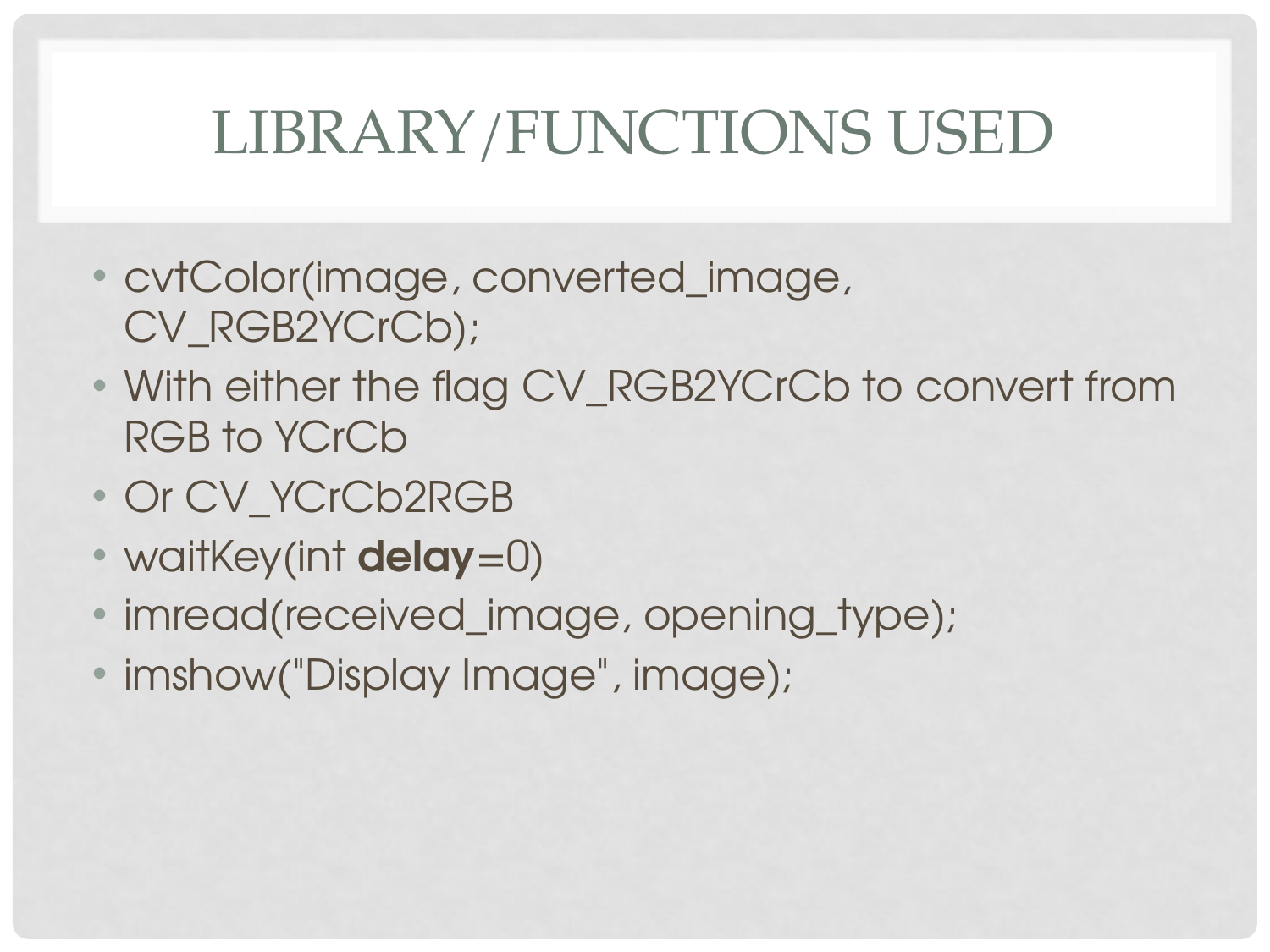

# library/functions used
cvtColor(image, converted_image, CV_RGB2YCrCb);
With either the flag CV_RGB2YCrCb to convert from RGB to YCrCb
Or CV_YCrCb2RGB
waitKey(int delay=0)
imread(received_image, opening_type);
imshow("Display Image", image);